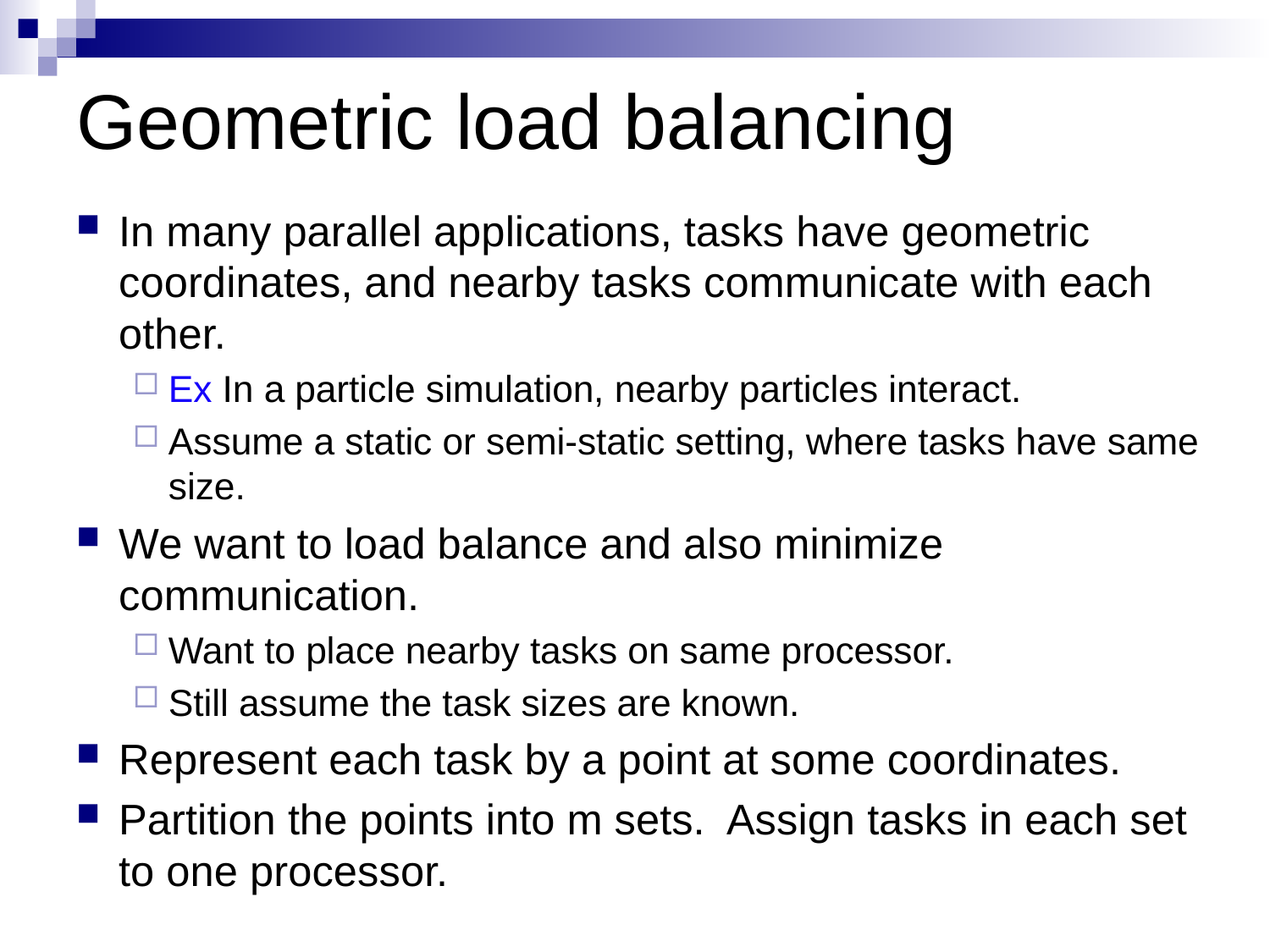

# Geometric load balancing
In many parallel applications, tasks have geometric coordinates, and nearby tasks communicate with each other.
Ex In a particle simulation, nearby particles interact.
Assume a static or semi-static setting, where tasks have same size.
We want to load balance and also minimize communication.
Want to place nearby tasks on same processor.
Still assume the task sizes are known.
Represent each task by a point at some coordinates.
Partition the points into m sets.  Assign tasks in each set to one processor.